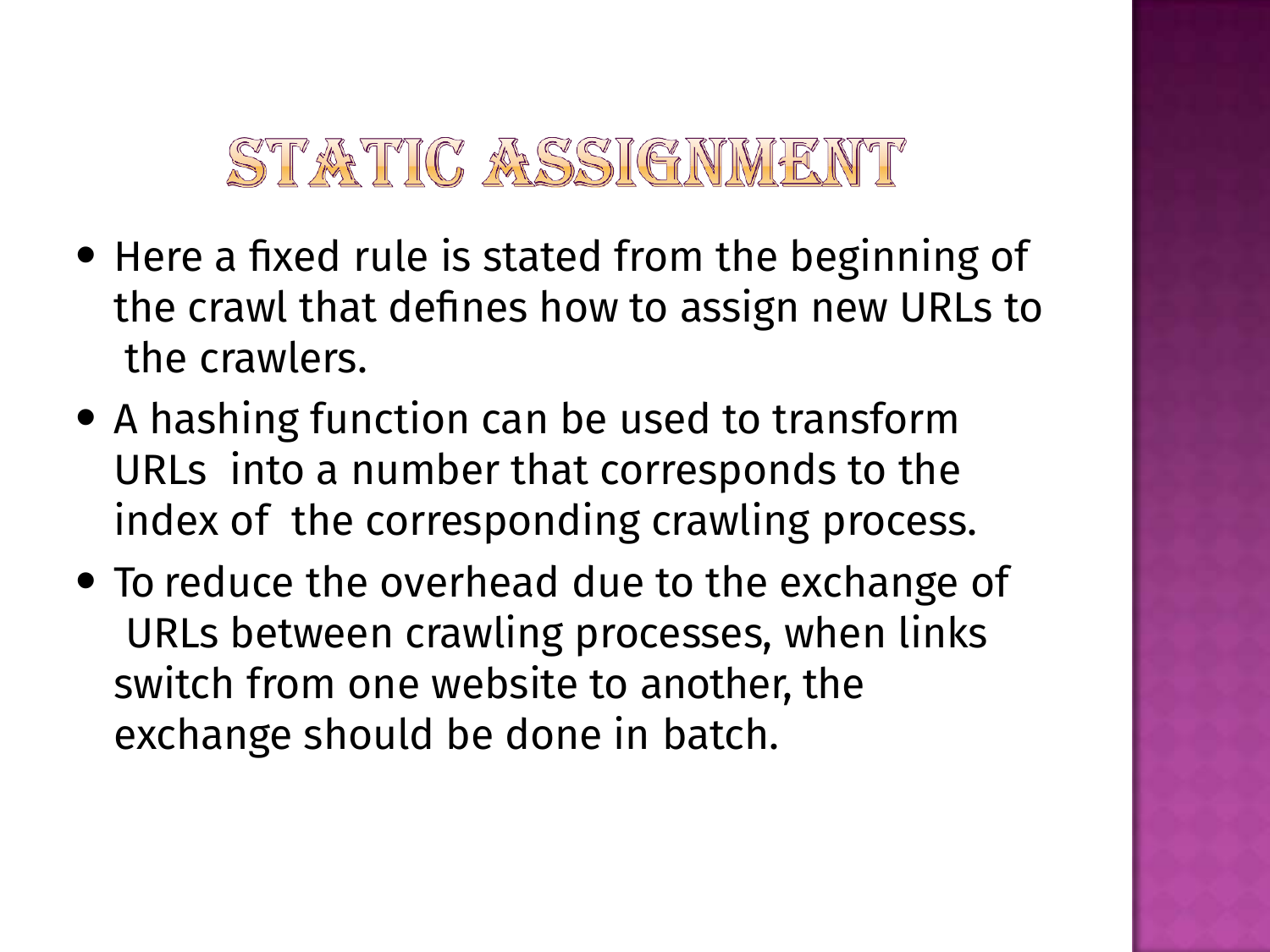

Here a fixed rule is stated from the beginning of  the crawl that defines how to assign new URLs to  the crawlers.
A hashing function can be used to transform URLs  into a number that corresponds to the index of  the corresponding crawling process.
To reduce the overhead due to the exchange of  URLs between crawling processes, when links  switch from one website to another, the  exchange should be done in batch.